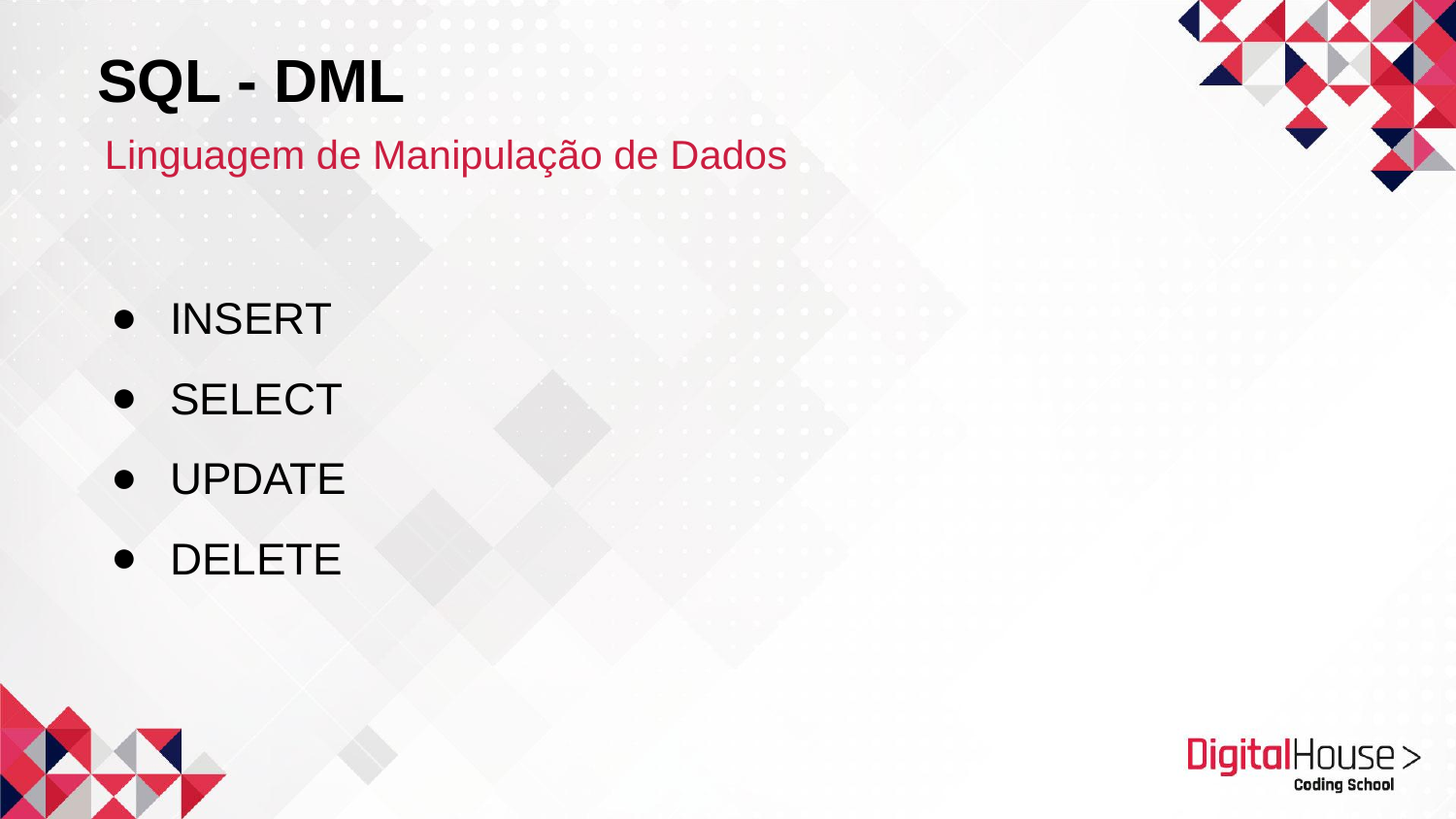

SQL - DML
Linguagem de Manipulação de Dados
INSERT
SELECT
UPDATE
DELETE